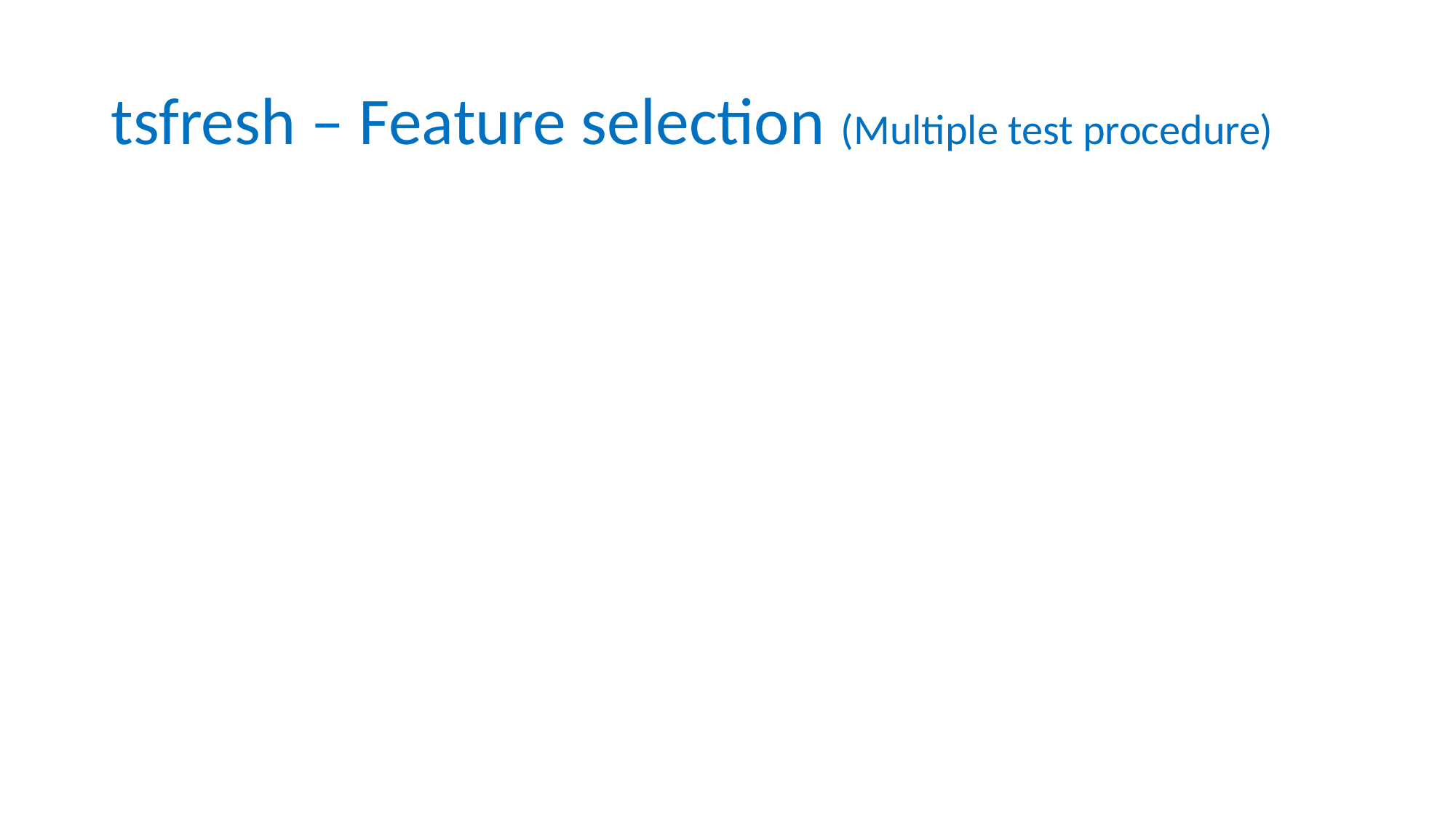

# tsfresh – Feature selection (Multiple test procedure)